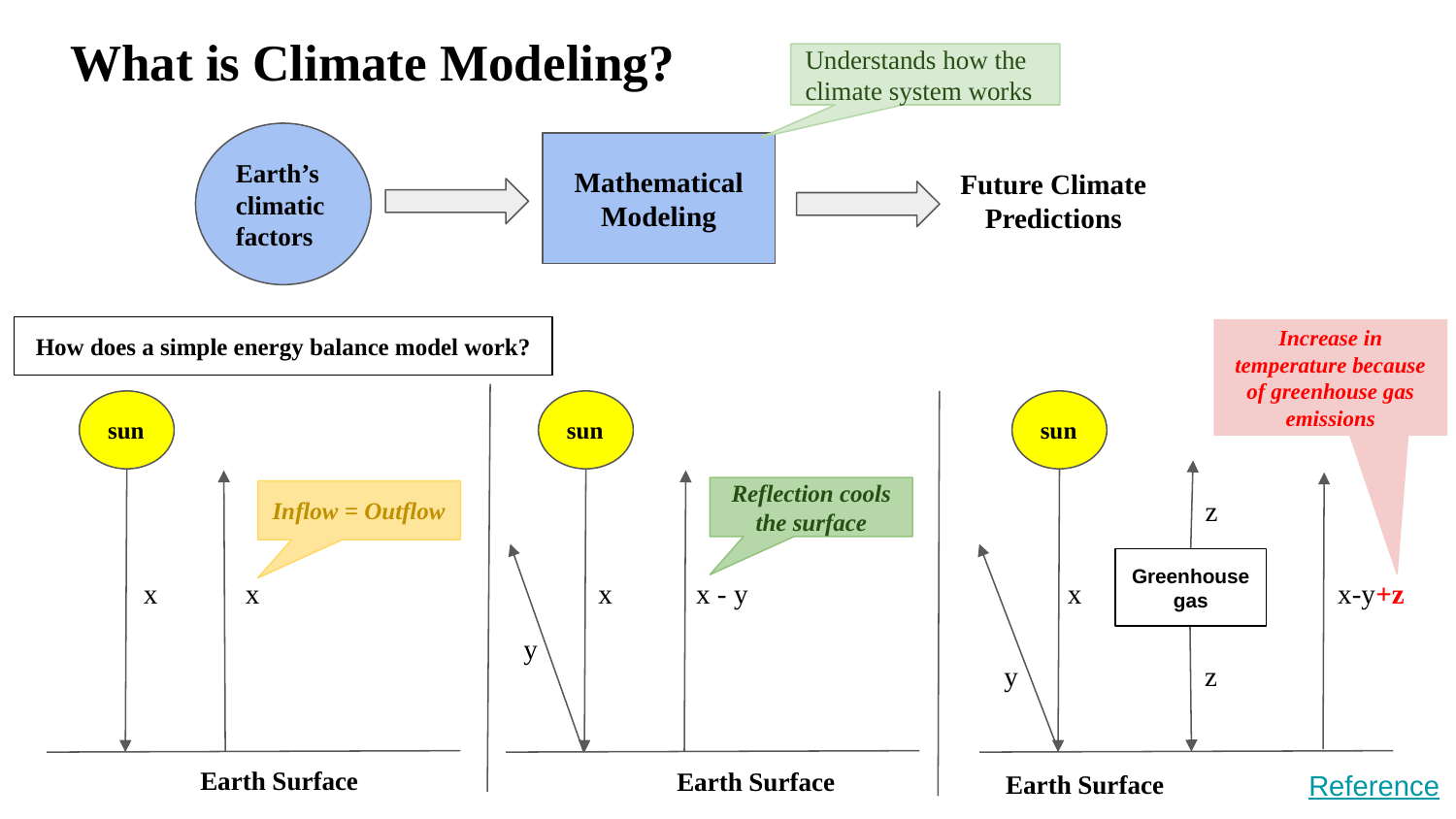

# What is Climate Modeling?

Understands how the climate system works
Earth’s climatic factors
Mathematical Modeling
Future Climate Predictions

How does a simple energy balance model work?
Increase in temperature because of greenhouse gas emissions
sun
sun
sun
Reflection cools the surface
z
Inflow = Outflow
Greenhouse gas
x
x
x
x - y
x-y+z
x
y
y
z
Earth Surface
Earth Surface
Earth Surface
Reference